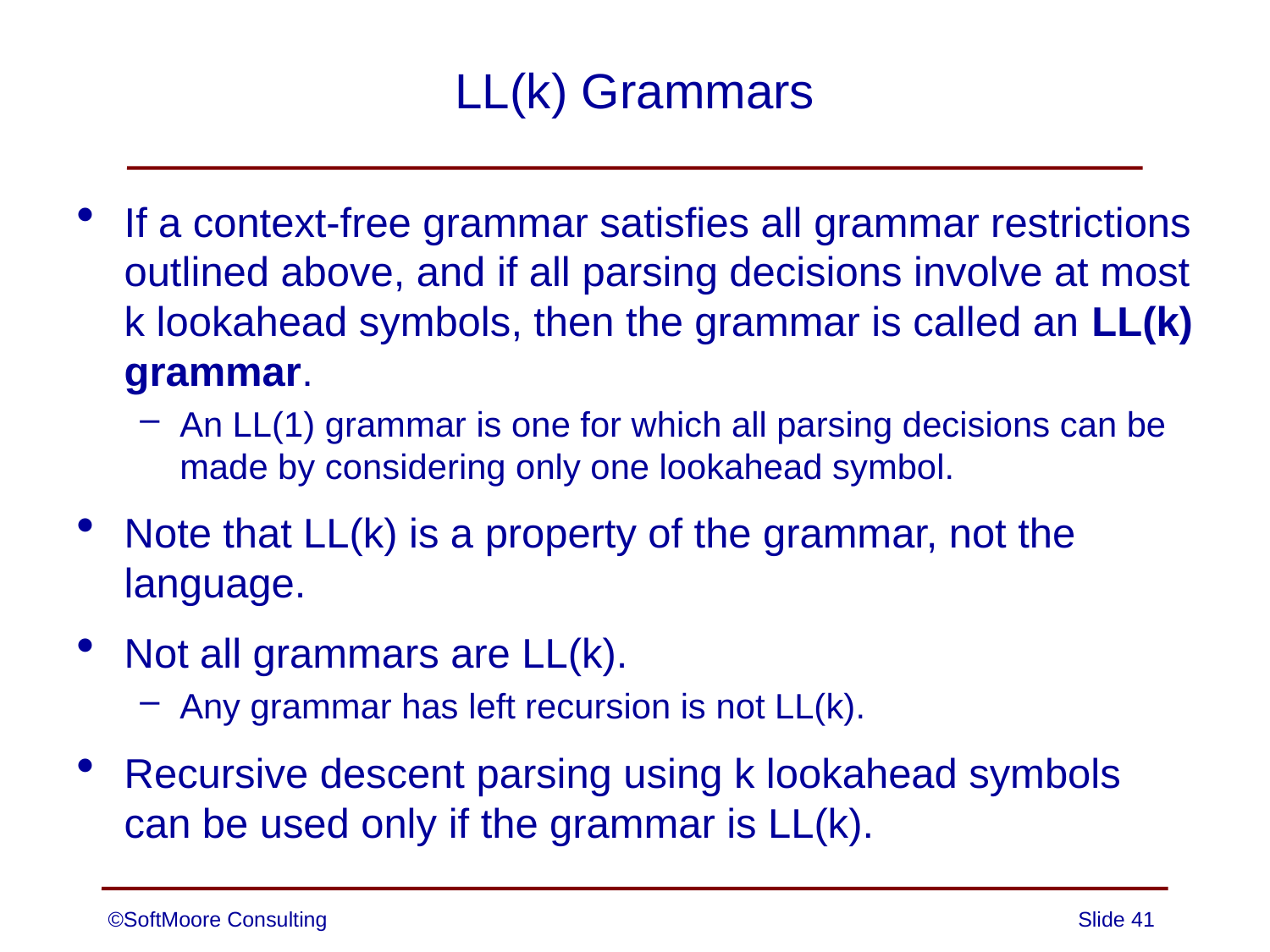

# LL(k) Grammars
If a context-free grammar satisfies all grammar restrictions outlined above, and if all parsing decisions involve at most k lookahead symbols, then the grammar is called an LL(k) grammar.
An LL(1) grammar is one for which all parsing decisions can be made by considering only one lookahead symbol.
Note that LL(k) is a property of the grammar, not the language.
Not all grammars are LL(k).
Any grammar has left recursion is not LL(k).
Recursive descent parsing using k lookahead symbols can be used only if the grammar is LL(k).
©SoftMoore Consulting
Slide 41